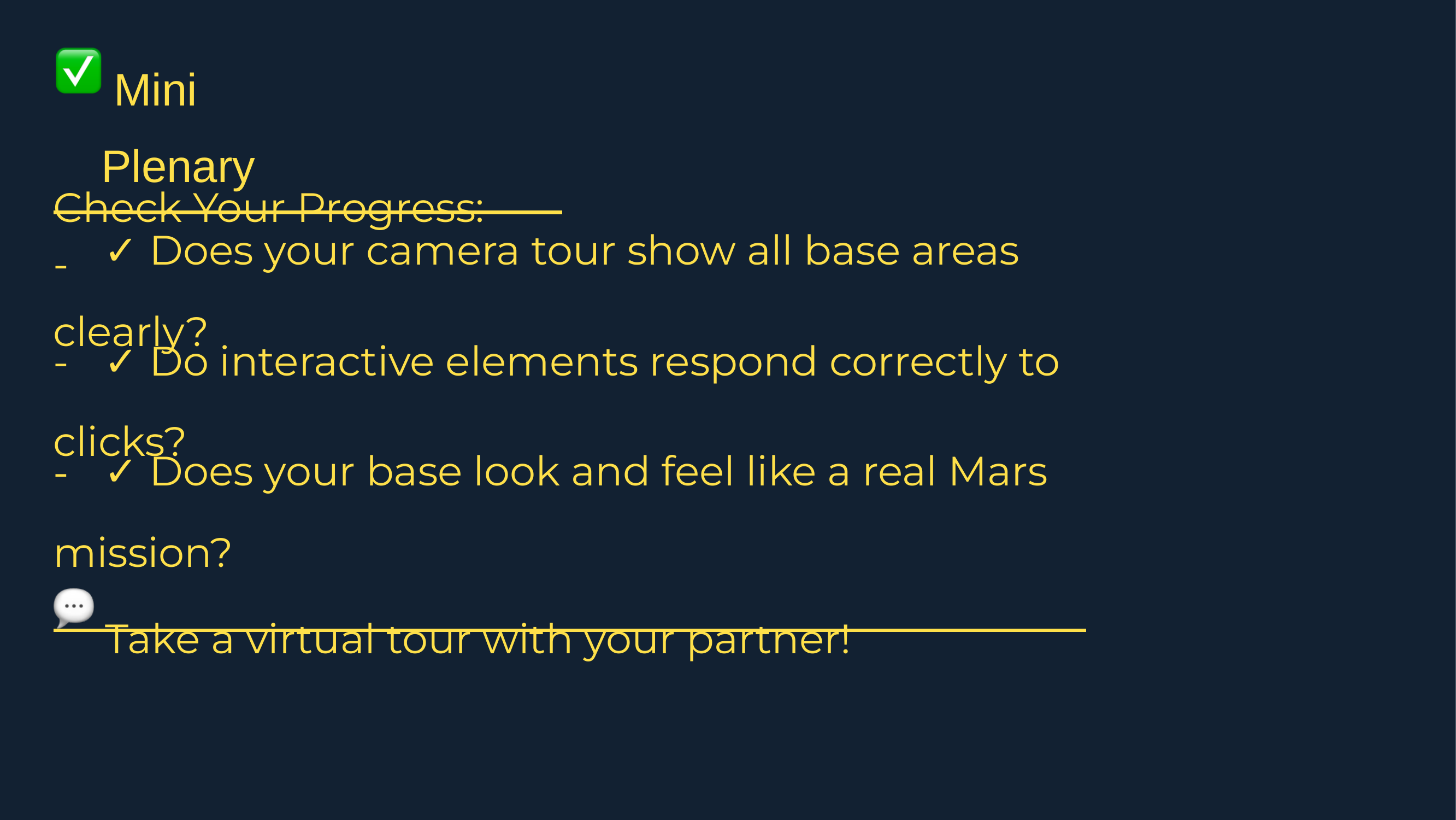

Mini Plenary

Check Your Progress:

-
✓ Does your camera tour show all base areas
clearly?
✓ Do interactive elements respond correctly to
-
clicks?
✓ Does your base look and feel like a real Mars
-
mission?
 Take a virtual tour with your partner!